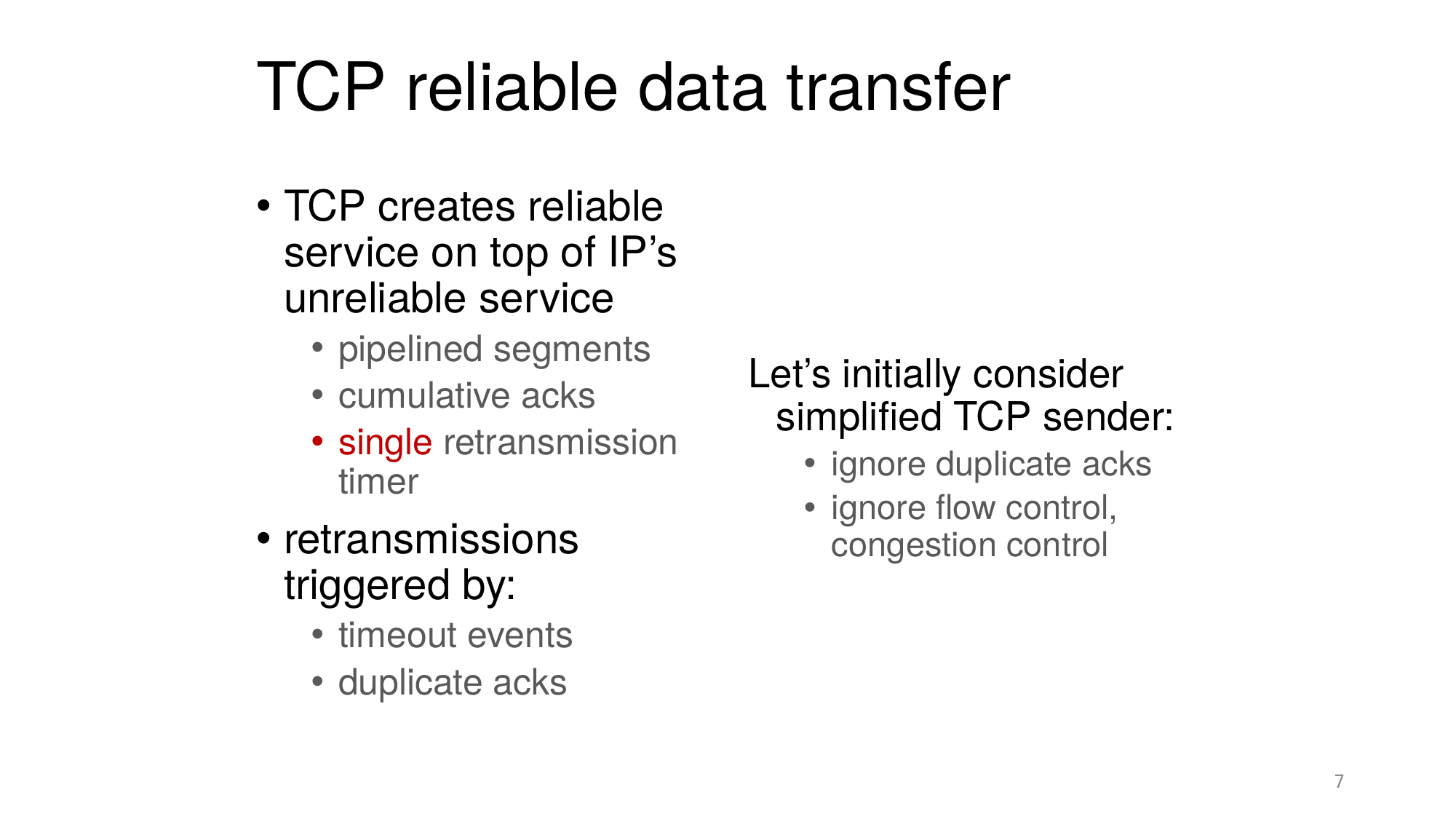

# TCP reliable data transfer
TCP creates reliable service on top of IP’s unreliable service
pipelined segments
cumulative acks
single retransmission timer
retransmissions  triggered by:
timeout events
duplicate acks

Let’s initially consider simplified TCP sender:
ignore duplicate acks
ignore flow control, congestion control
7